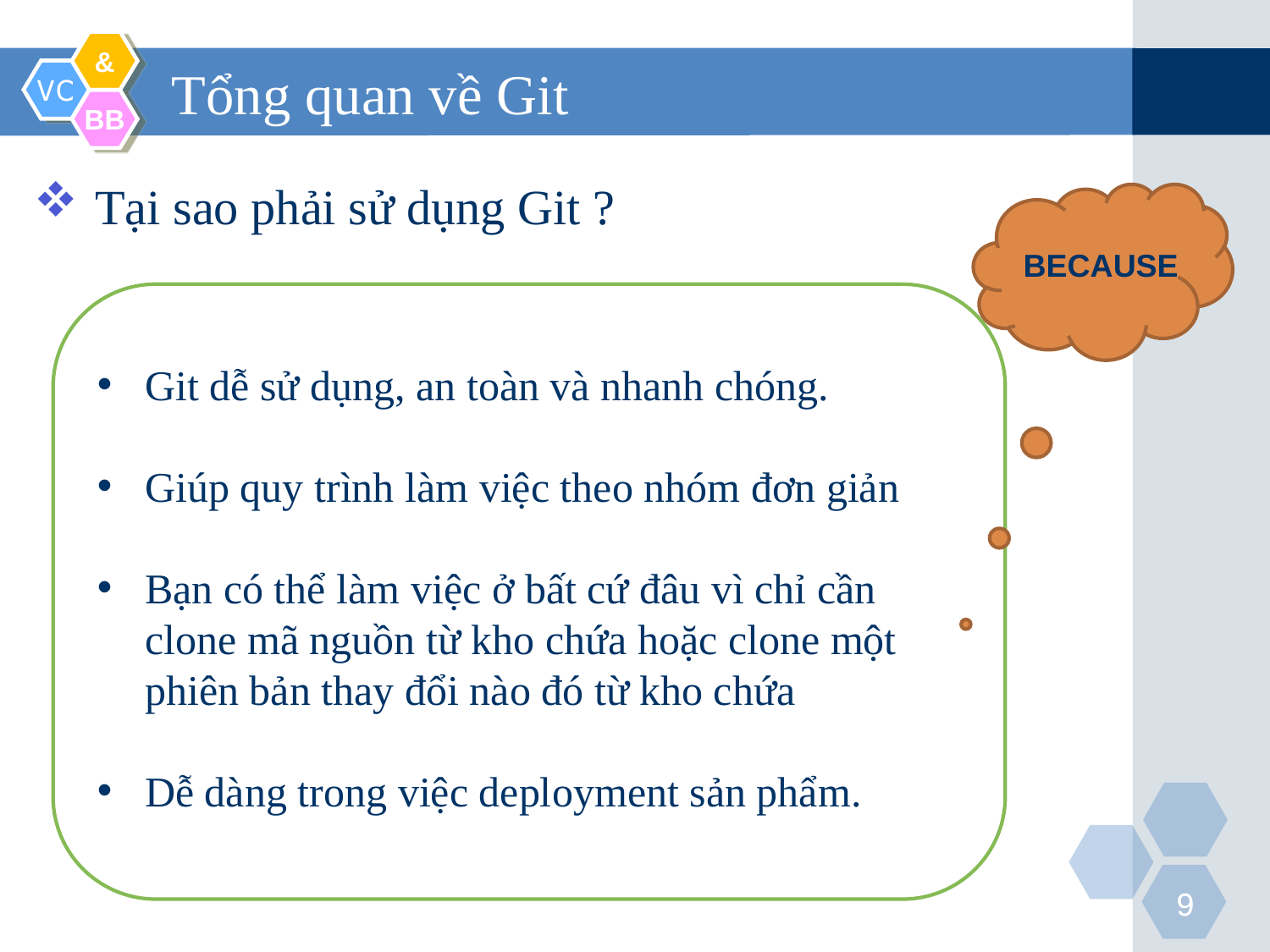

# Tổng quan về Git
 Tại sao phải sử dụng Git ?

BECAUSE

Git dễ sử dụng, an toàn và nhanh chóng.

Giúp quy trình làm việc theo nhóm đơn giản

Bạn có thể làm việc ở bất cứ đâu vì chỉ cần clone mã nguồn từ kho chứa hoặc clone một phiên bản thay đổi nào đó từ kho chứa

Dễ dàng trong việc deployment sản phẩm.